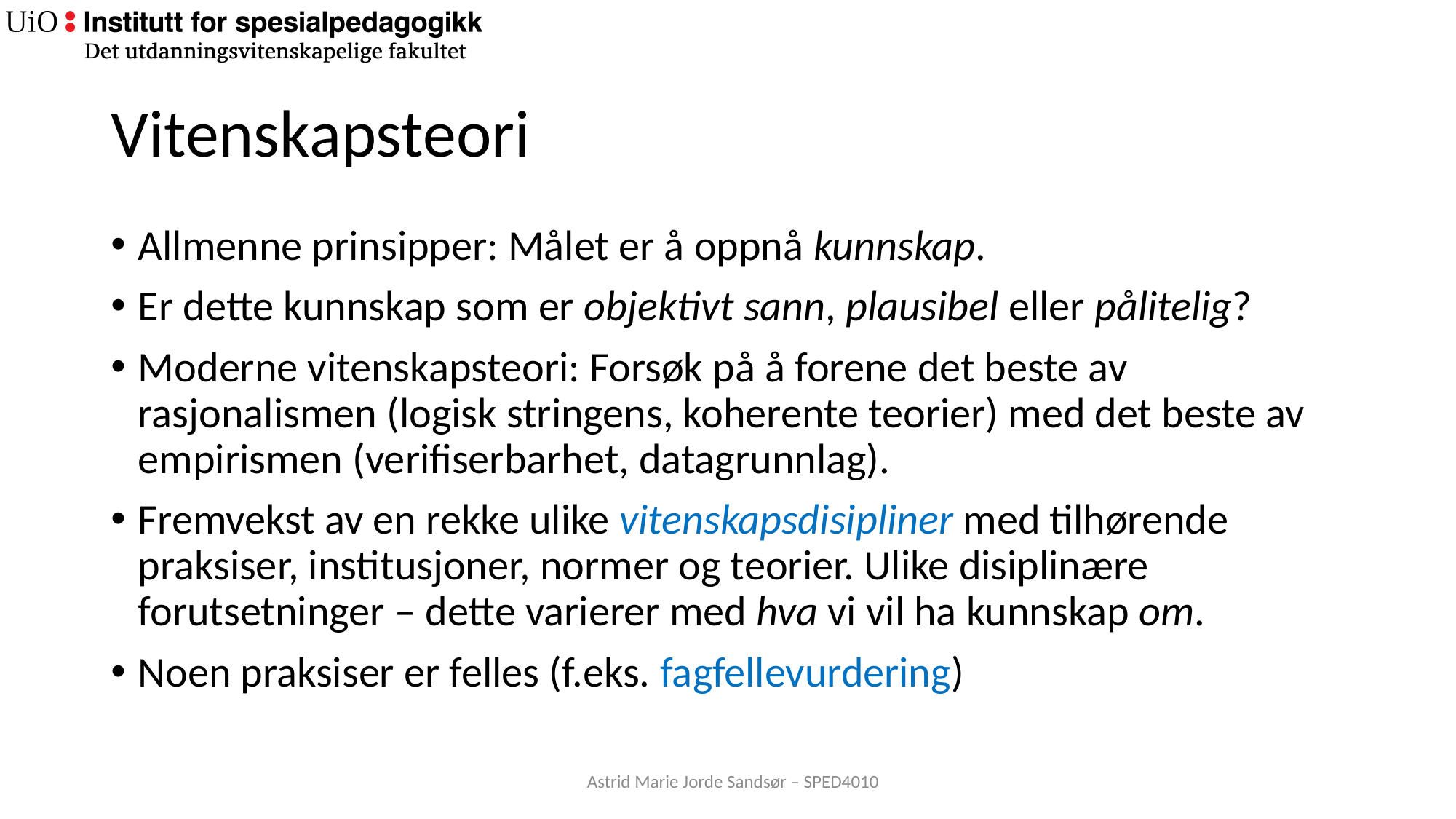

# Vitenskapsteori
Allmenne prinsipper: Målet er å oppnå kunnskap.
Er dette kunnskap som er objektivt sann, plausibel eller pålitelig?
Moderne vitenskapsteori: Forsøk på å forene det beste av rasjonalismen (logisk stringens, koherente teorier) med det beste av empirismen (verifiserbarhet, datagrunnlag).
Fremvekst av en rekke ulike vitenskapsdisipliner med tilhørende praksiser, institusjoner, normer og teorier. Ulike disiplinære forutsetninger – dette varierer med hva vi vil ha kunnskap om.
Noen praksiser er felles (f.eks. fagfellevurdering)
Astrid Marie Jorde Sandsør – SPED4010